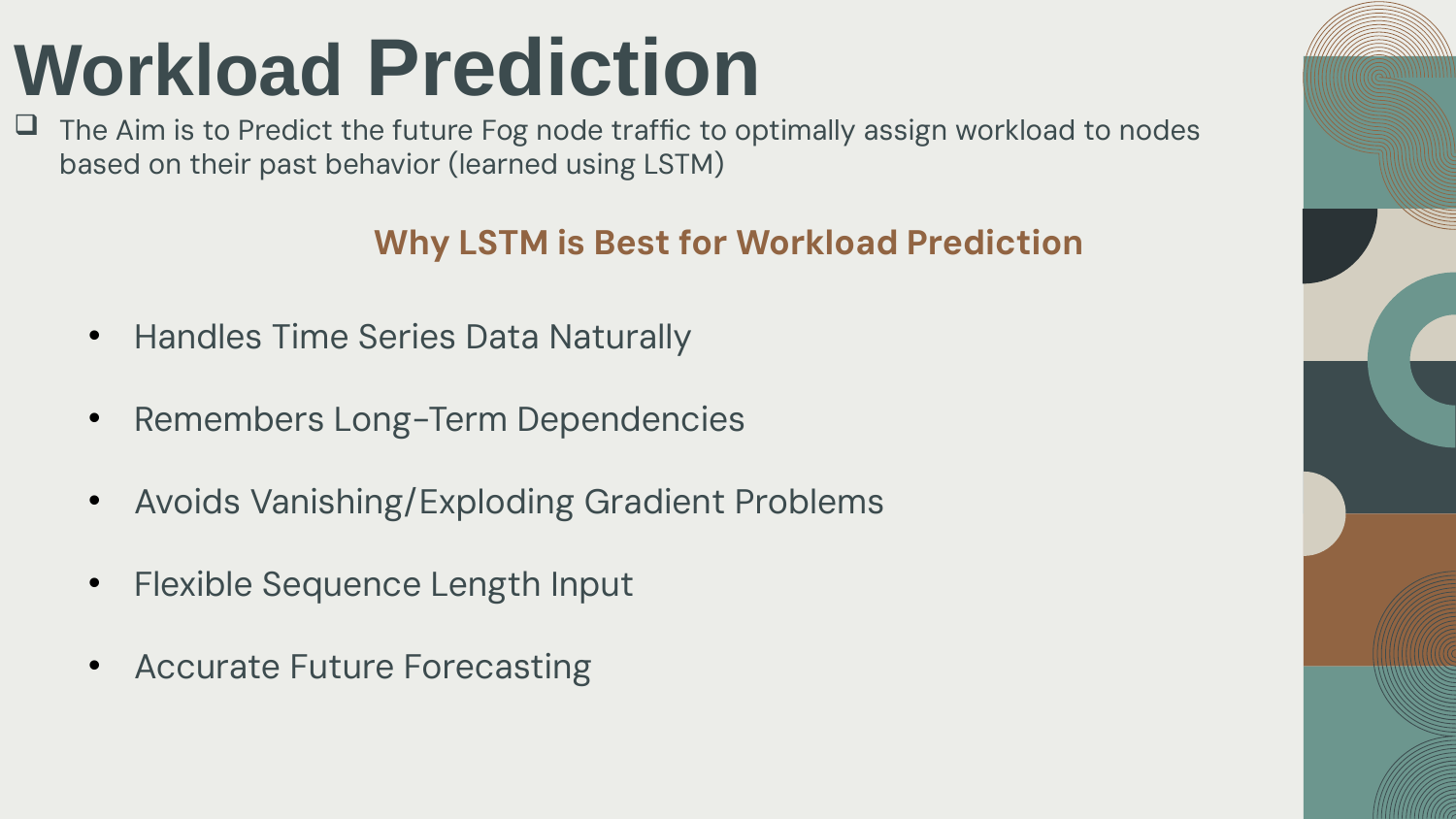

# Workload Prediction
The Aim is to Predict the future Fog node traffic to optimally assign workload to nodes based on their past behavior (learned using LSTM)

Why LSTM is Best for Workload Prediction

Handles Time Series Data Naturally

Remembers Long-Term Dependencies

Avoids Vanishing/Exploding Gradient Problems

Flexible Sequence Length Input

Accurate Future Forecasting